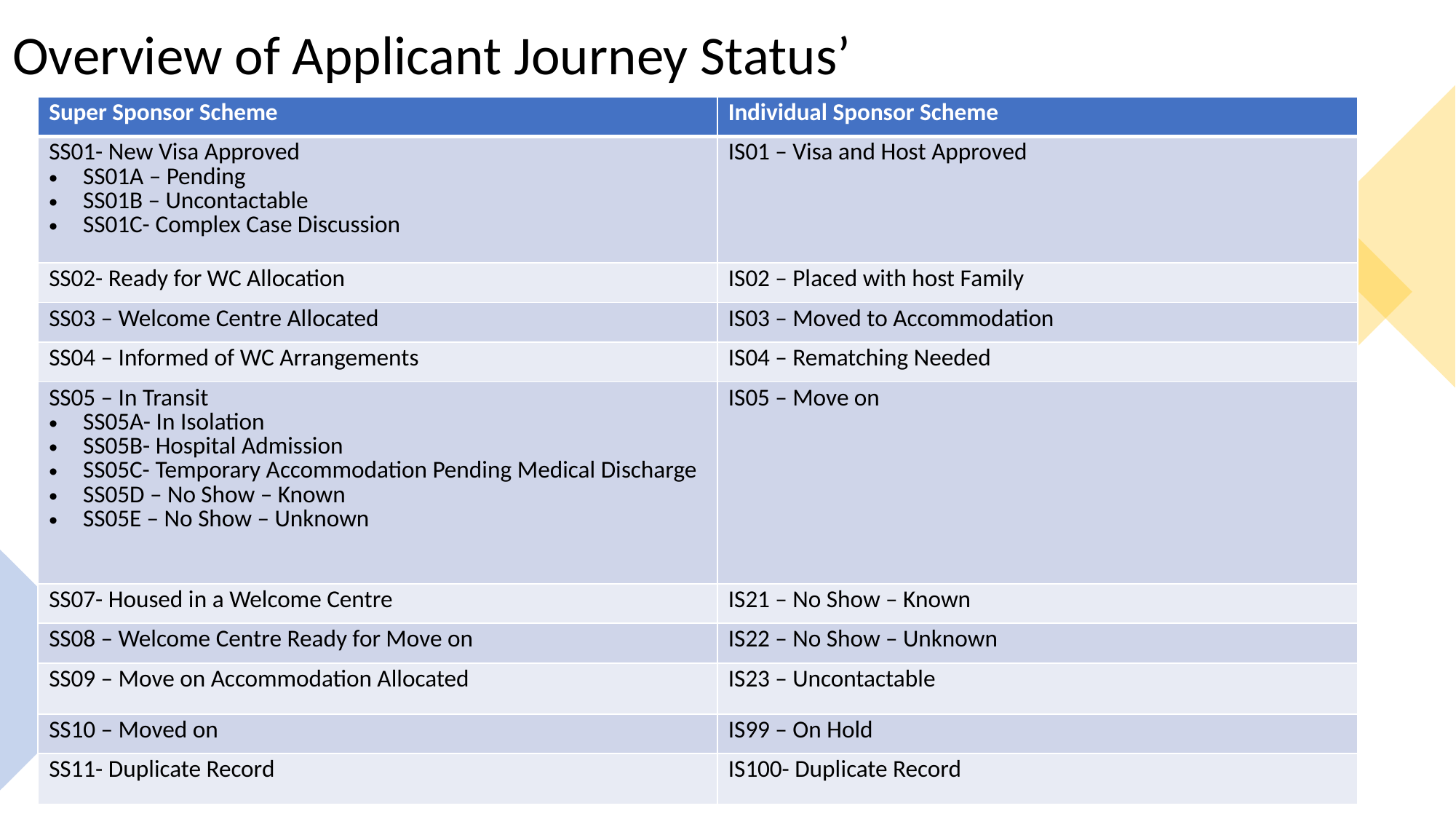

# Overview of Applicant Journey Status’
| Super Sponsor Scheme | Individual Sponsor Scheme |
| --- | --- |
| SS01- New Visa Approved SS01A – Pending SS01B – Uncontactable SS01C- Complex Case Discussion | IS01 – Visa and Host Approved |
| SS02- Ready for WC Allocation | IS02 – Placed with host Family |
| SS03 – Welcome Centre Allocated | IS03 – Moved to Accommodation |
| SS04 – Informed of WC Arrangements | IS04 – Rematching Needed |
| SS05 – In Transit SS05A- In Isolation SS05B- Hospital Admission SS05C- Temporary Accommodation Pending Medical Discharge SS05D – No Show – Known SS05E – No Show – Unknown | IS05 – Move on |
| SS07- Housed in a Welcome Centre | IS21 – No Show – Known |
| SS08 – Welcome Centre Ready for Move on | IS22 – No Show – Unknown |
| SS09 – Move on Accommodation Allocated | IS23 – Uncontactable |
| SS10 – Moved on | IS99 – On Hold |
| SS11- Duplicate Record | IS100- Duplicate Record |